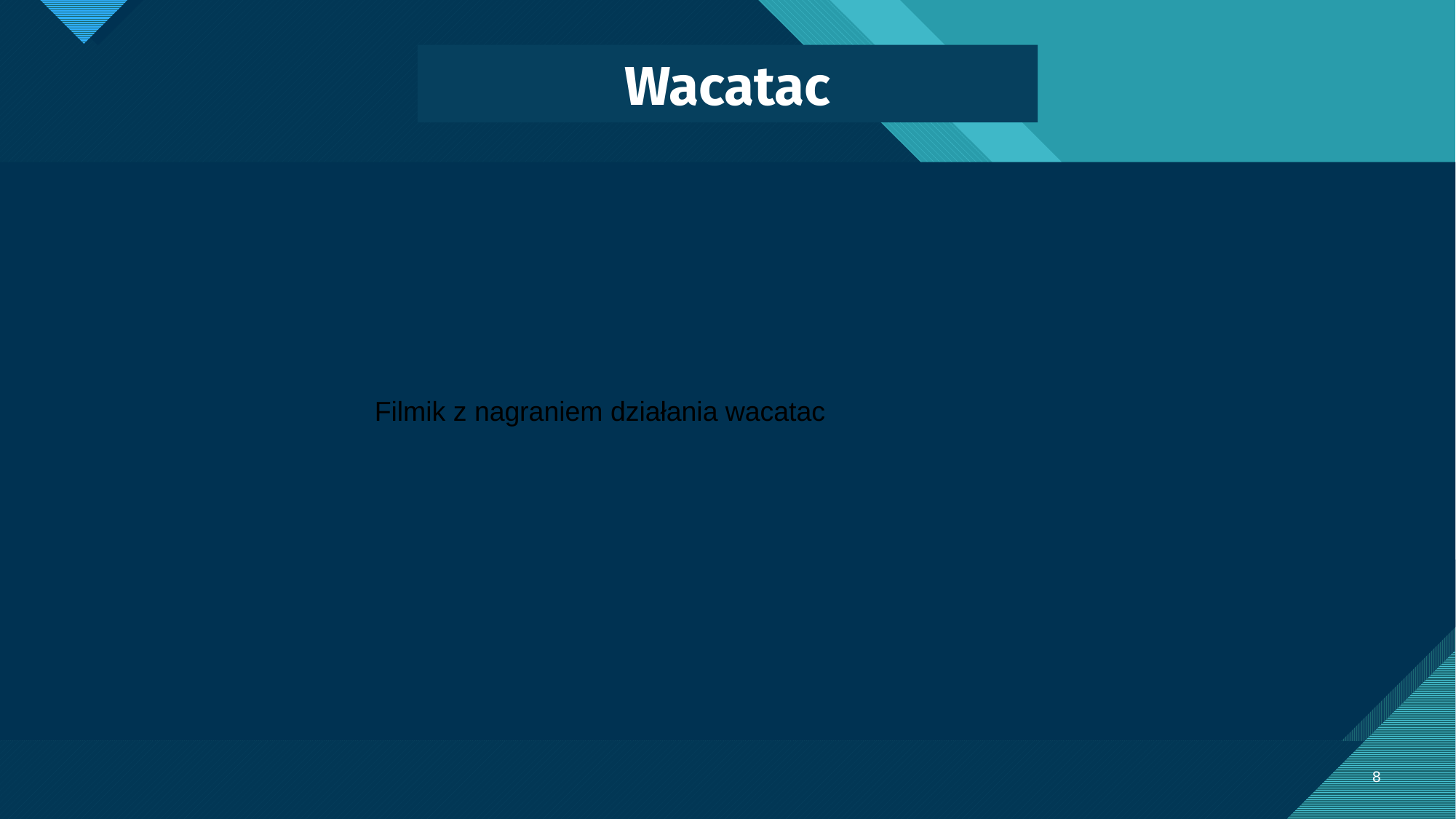

Wacatac
Filmik z nagraniem działania wacatac

8